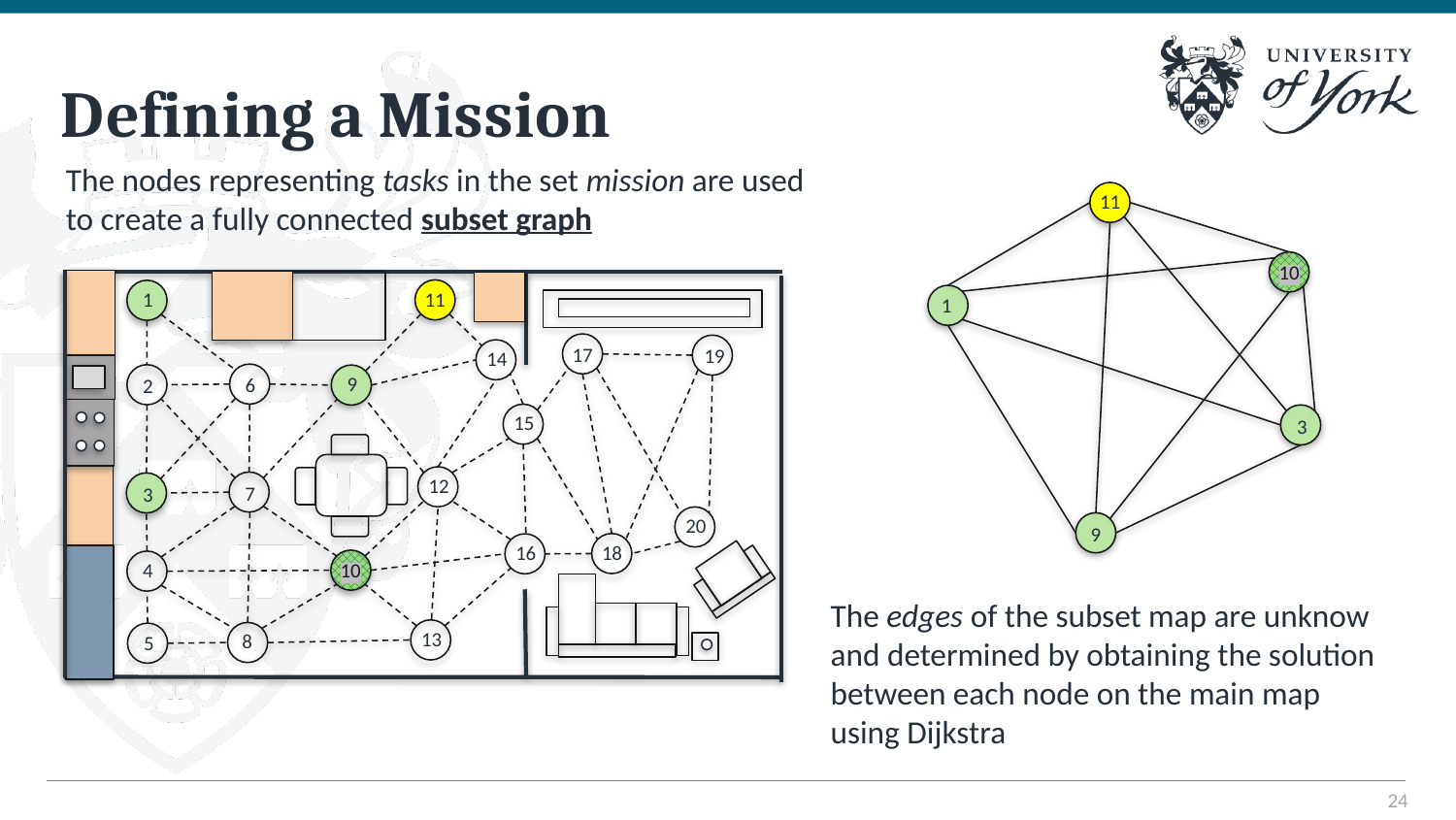

# Defining a Mission
The nodes representing tasks in the set mission are used to create a fully connected subset graph
11

10

1

11

17
19
14

9

6
2
15

12

7
3

20

16
18

4

10

13

8

5
1

3

9
The edges of the subset map are unknow and determined by obtaining the solution between each node on the main map using Dijkstra